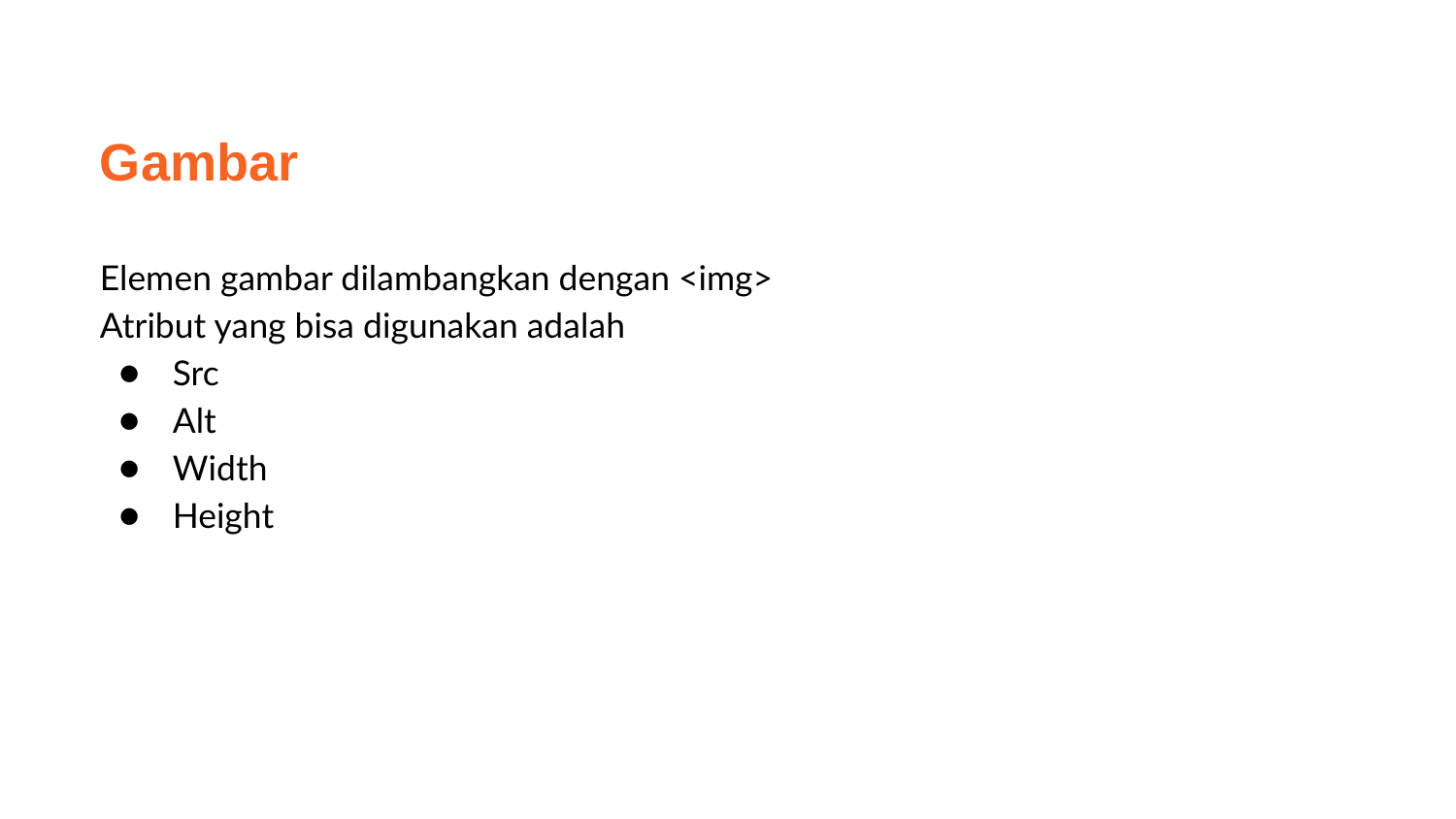

Gambar
Elemen gambar dilambangkan dengan <img>
Atribut yang bisa digunakan adalah
Src
Alt
Width
Height